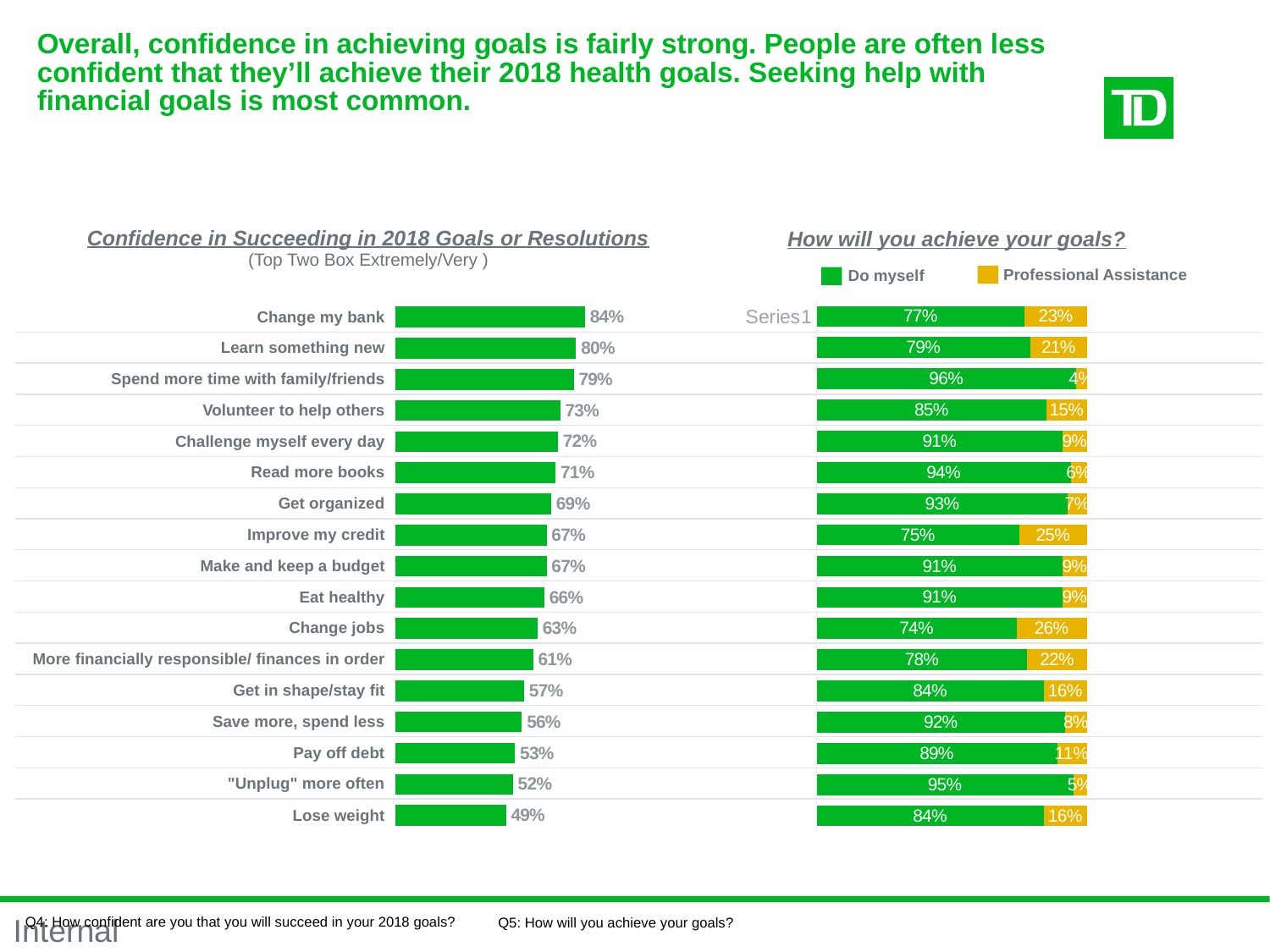

# Overall, confidence in achieving goals is fairly strong. People are often less confident that they’ll achieve their 2018 health goals. Seeking help with financial goals is most common.
Confidence in Succeeding in 2018 Goals or Resolutions
(Top Two Box Extremely/Very )
How will you achieve your goals?
Professional Assistance
Do myself

### Chart

| Category | I will do it myself | I will seek out professional assistance |
|---|---|---|
|  | 0.77 | 0.23 |
|  | 0.79 | 0.21 |
|  | 0.96 | 0.04 |
|  | 0.85 | 0.15 |
|  | 0.91 | 0.09 |
|  | 0.94 | 0.06 |
|  | 0.93 | 0.07 |
|  | 0.75 | 0.25 |
|  | 0.91 | 0.09 |
|  | 0.91 | 0.09 |
|  | 0.74 | 0.26 |
|  | 0.78 | 0.22 |
|  | 0.84 | 0.16 |
|  | 0.92 | 0.08 |
|  | 0.89 | 0.11 |
|  | 0.95 | 0.05 |
|  | 0.84 | 0.16 |

### Chart

| Category | Total |
|---|---|
| Lose weight | 0.49 |
| "Unplug" more often | 0.52 |
| Pay off debt | 0.53 |
| Save more, spend less | 0.56 |
| Get in shape/stay fit | 0.57 |
|  | 0.61 |
| Change jobs | 0.63 |
| Eat healthy | 0.66 |
| Improve my credit | 0.67 |
| Make and keep a budget | 0.67 |
| Get organized | 0.69 |
| Read more books | 0.71 |
| Challenge myself every day | 0.72 |
| Volunteer to help others | 0.73 |
| Spend more time with family/friends | 0.79 |
| Learn something new | 0.8 |
| Change my bank | 0.84 |
| Change my bank |  |
| --- | --- |
| Learn something new |  |
| Spend more time with family/friends |  |
| Volunteer to help others |  |
| Challenge myself every day |  |
| Read more books |  |
| Get organized |  |
| Improve my credit |  |
| Make and keep a budget |  |
| Eat healthy |  |
| Change jobs |  |
| More financially responsible/ finances in order |  |
| Get in shape/stay fit |  |
| Save more, spend less |  |
| Pay off debt |  |
| "Unplug" more often |  |
| Lose weight |  |
Q4: How confident are you that you will succeed in your 2018 goals?
Q5: How will you achieve your goals?